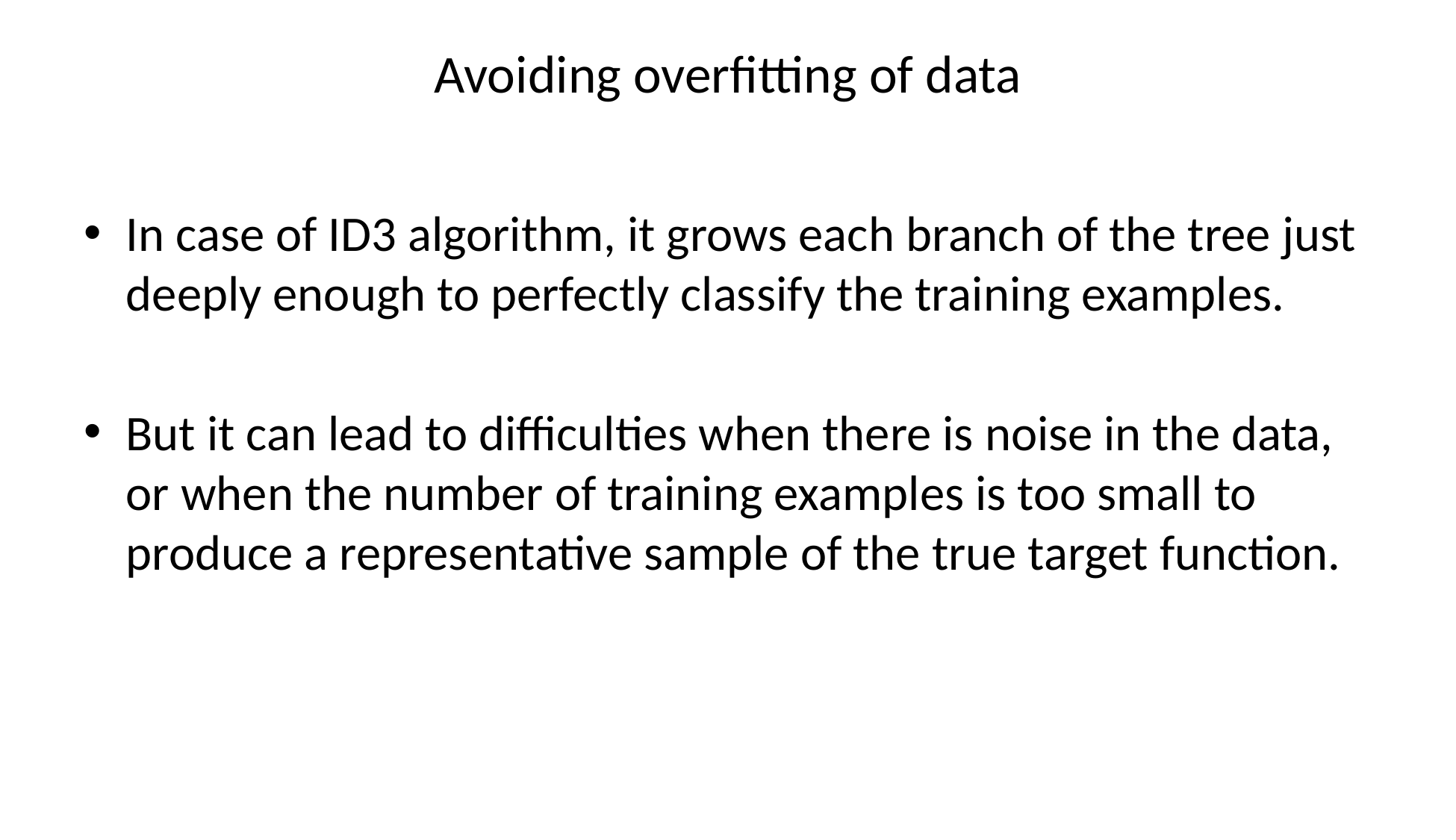

# Avoiding overfitting of data
In case of ID3 algorithm, it grows each branch of the tree just deeply enough to perfectly classify the training examples.

But it can lead to difficulties when there is noise in the data, or when the number of training examples is too small to produce a representative sample of the true target function.